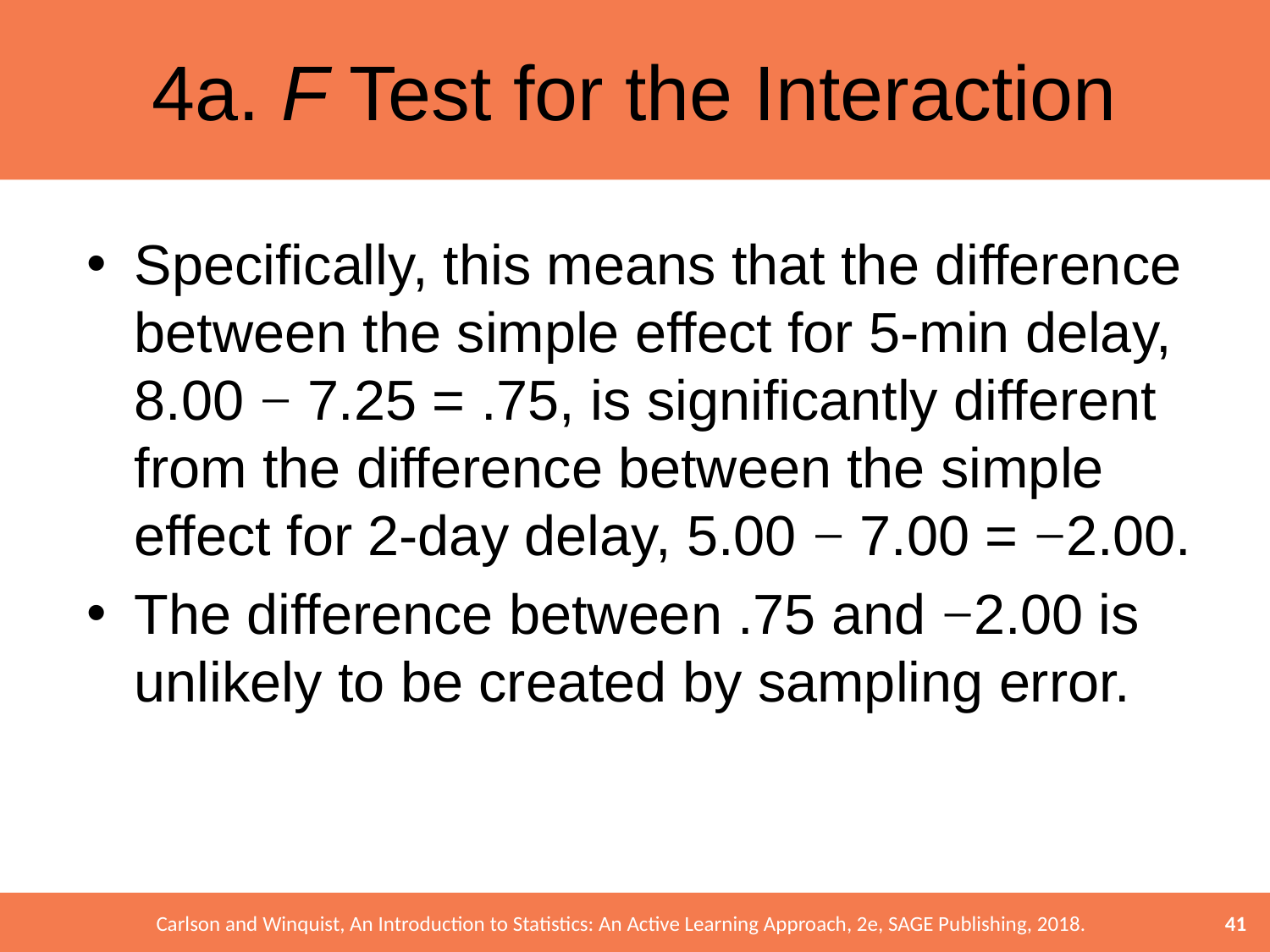

# 4a. F Test for the Interaction
Specifically, this means that the difference between the simple effect for 5-min delay, 8.00 − 7.25 = .75, is significantly different from the difference between the simple effect for 2-day delay, 5.00 − 7.00 = −2.00.
The difference between .75 and −2.00 is unlikely to be created by sampling error.
41
Carlson and Winquist, An Introduction to Statistics: An Active Learning Approach, 2e, SAGE Publishing, 2018.